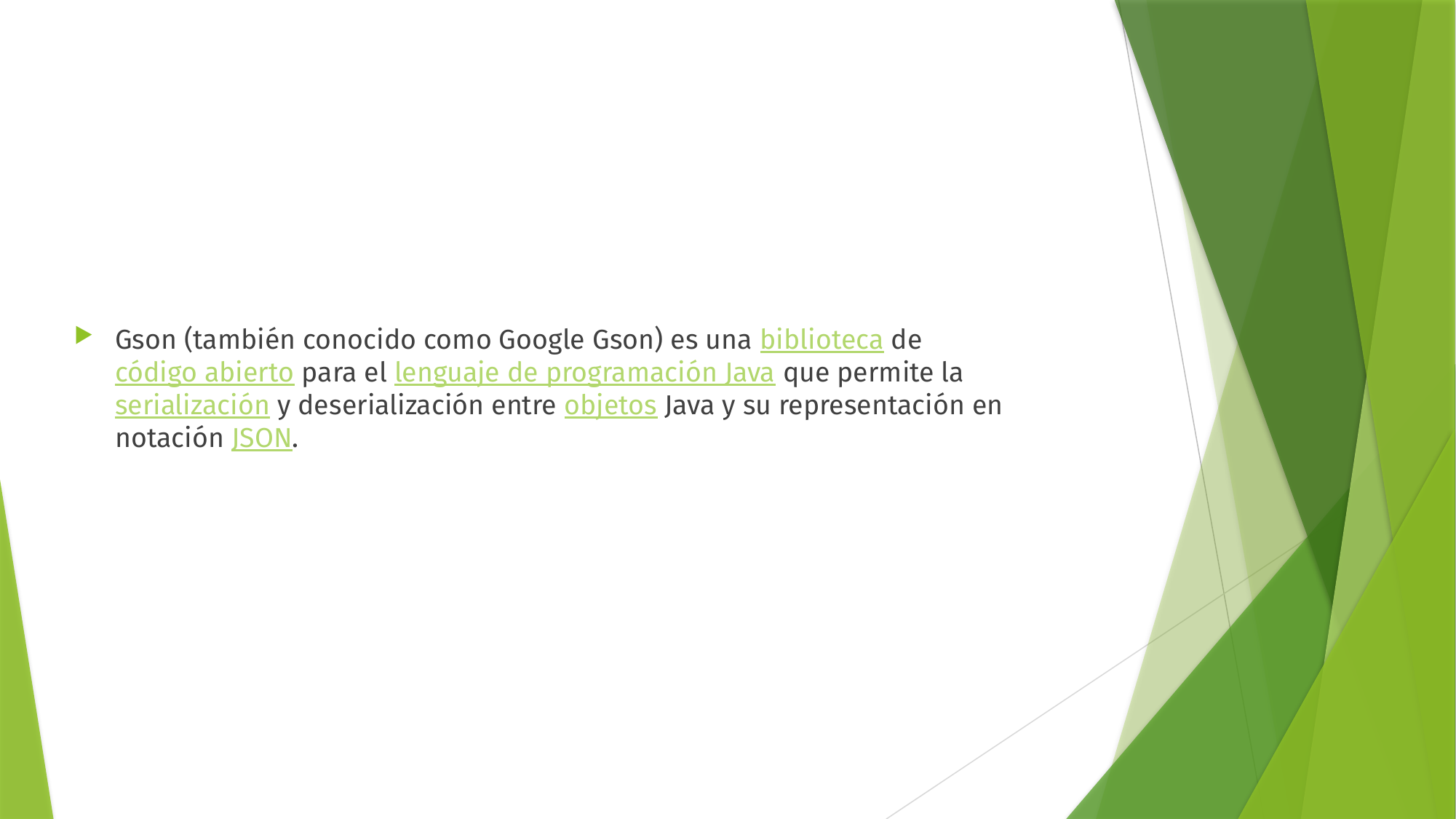

Gson (también conocido como Google Gson) es una biblioteca de código abierto para el lenguaje de programación Java que permite la serialización y deserialización entre objetos Java y su representación en notación JSON.